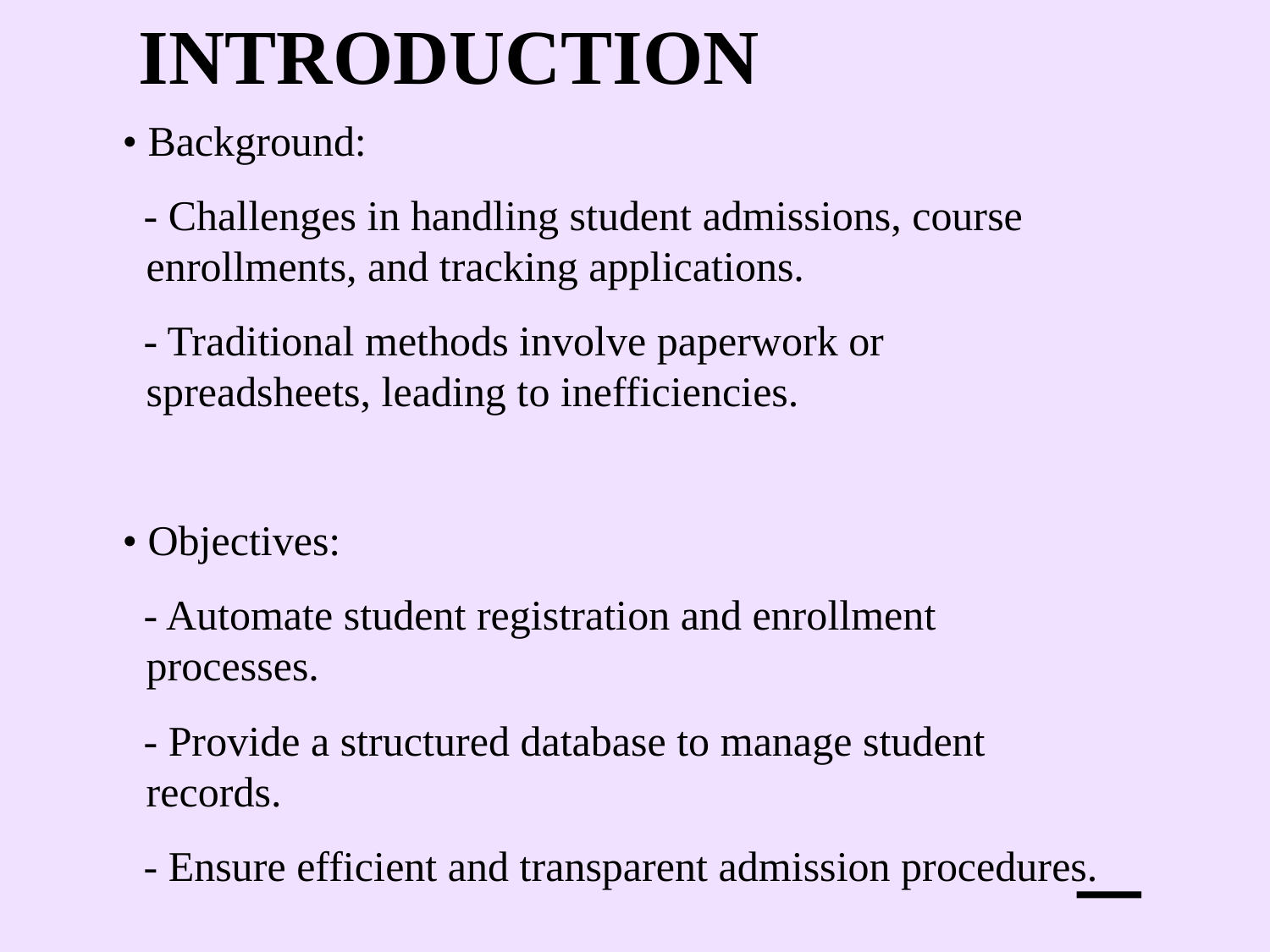

# Introduction
• Background:
  - Challenges in handling student admissions, course enrollments, and tracking applications.
  - Traditional methods involve paperwork or spreadsheets, leading to inefficiencies.

• Objectives:
  - Automate student registration and enrollment processes.
  - Provide a structured database to manage student records.
  - Ensure efficient and transparent admission procedures.